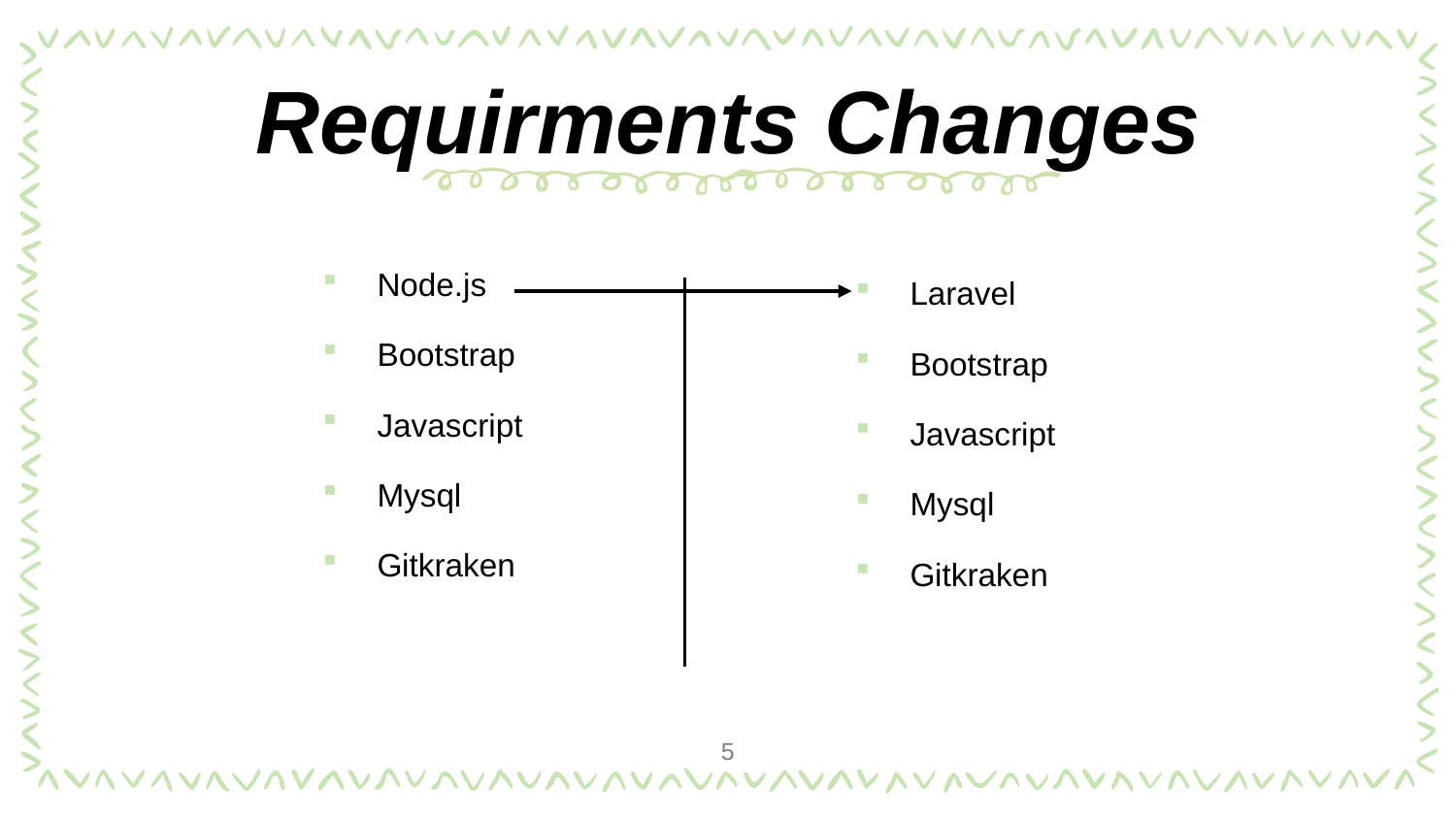

# Requirments Changes

Node.js
Bootstrap
Javascript
Mysql
Gitkraken

Laravel
Bootstrap
Javascript
Mysql
Gitkraken

5